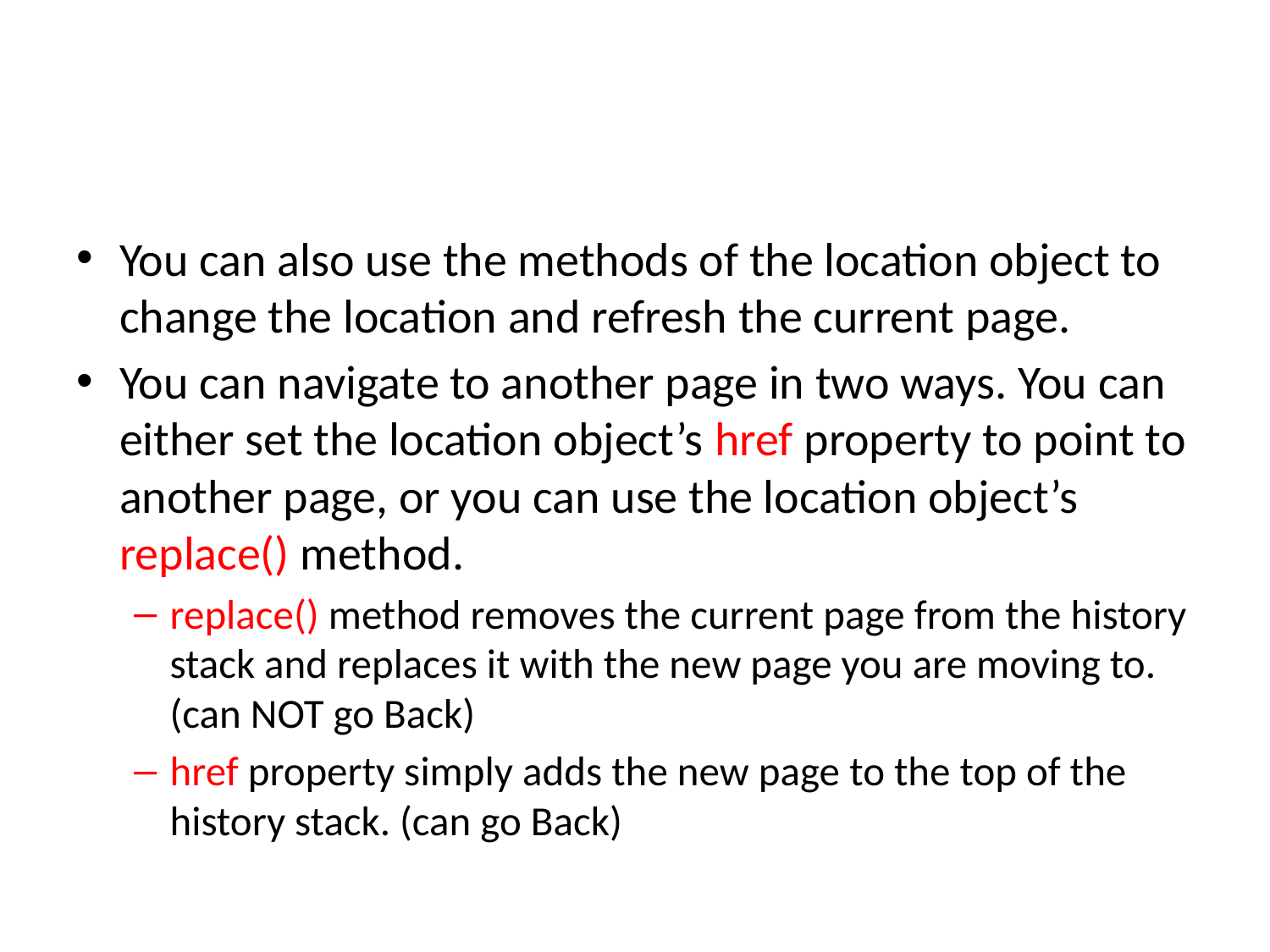

#
You can also use the methods of the location object to change the location and refresh the current page.
You can navigate to another page in two ways. You can either set the location object’s href property to point to another page, or you can use the location object’s replace() method.
replace() method removes the current page from the history stack and replaces it with the new page you are moving to. (can NOT go Back)
href property simply adds the new page to the top of the history stack. (can go Back)